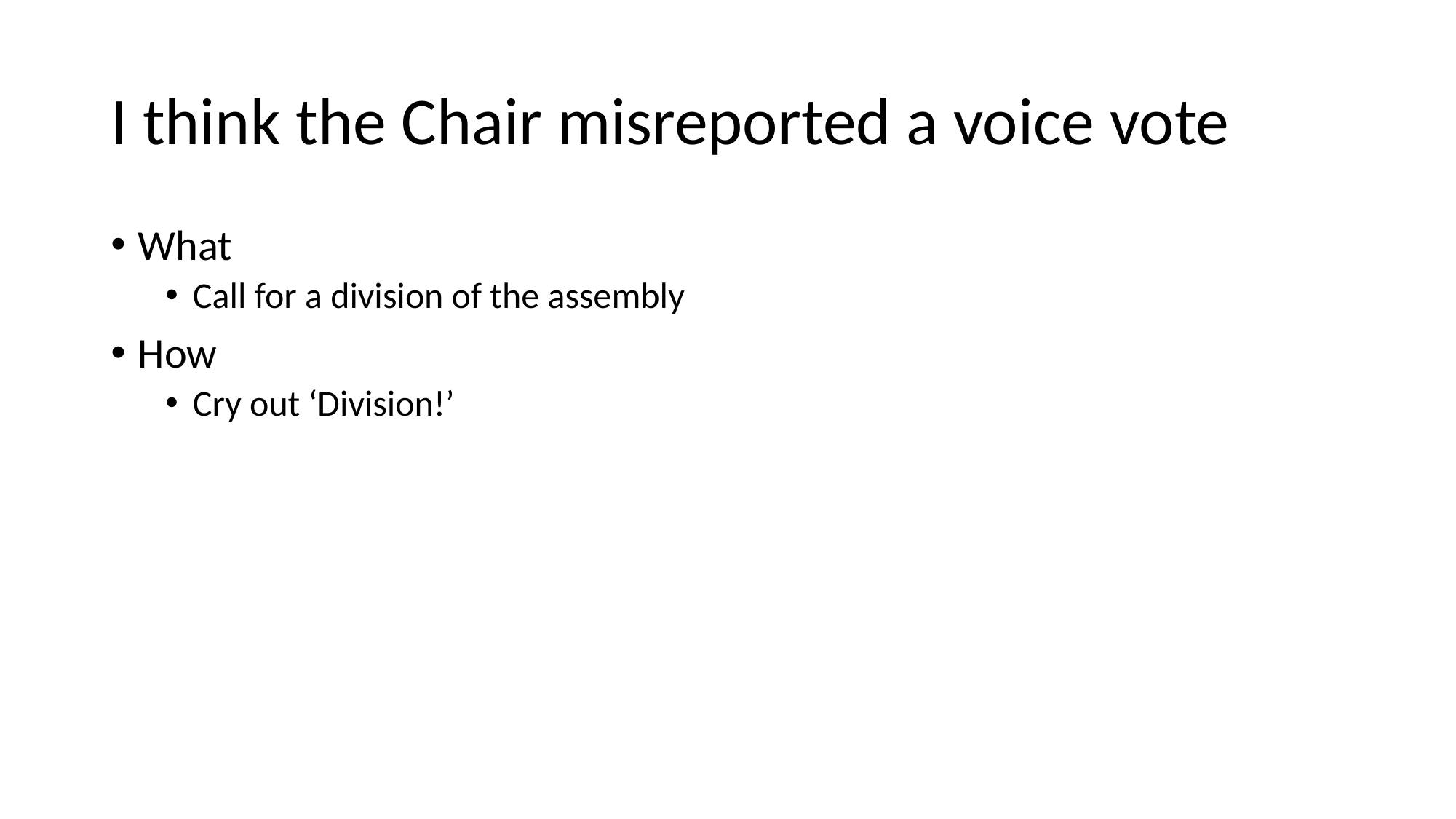

# I think the Chair misreported a voice vote
What
Call for a division of the assembly
How
Cry out ‘Division!’